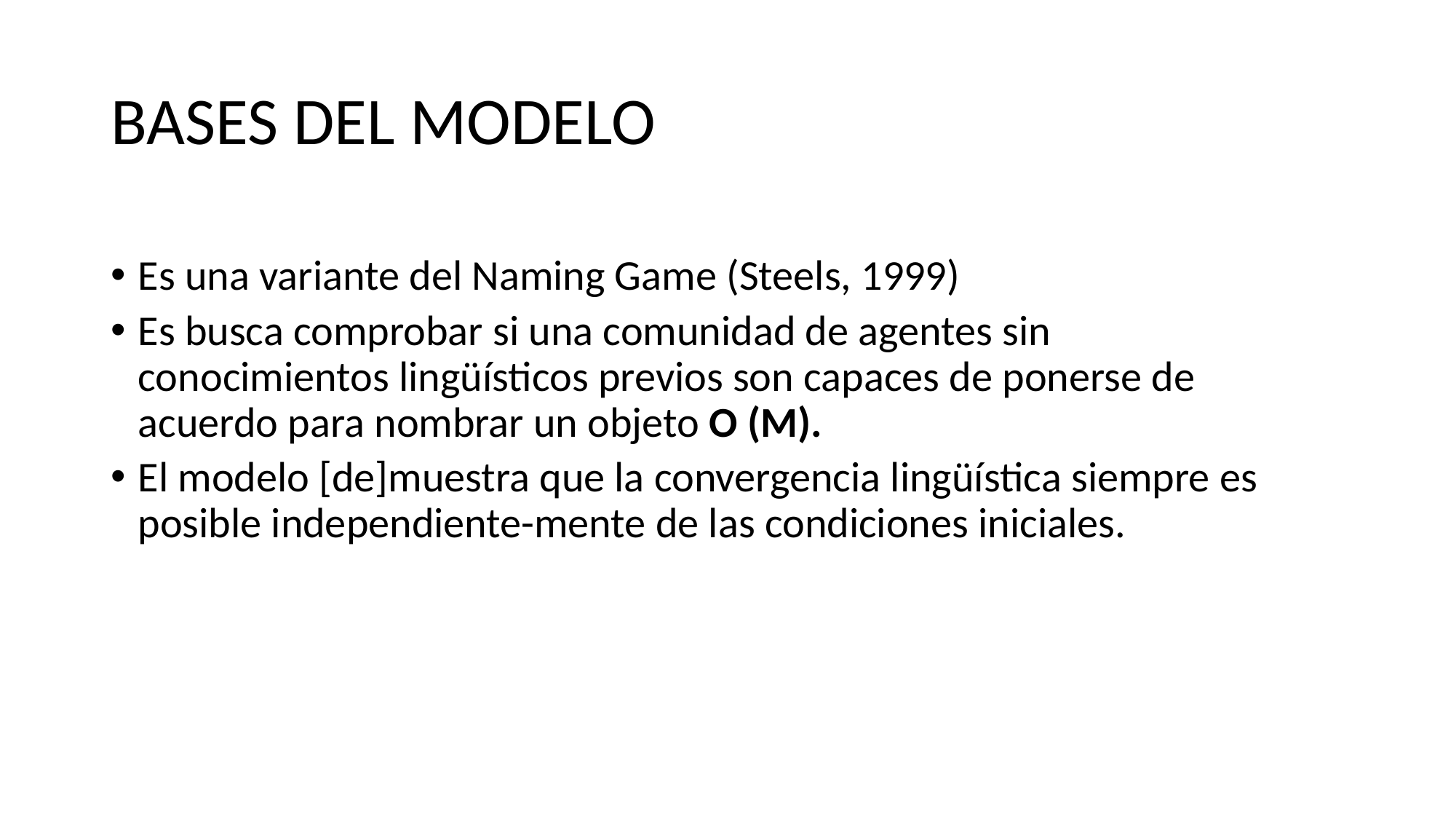

# BASES DEL MODELO
Es una variante del Naming Game (Steels, 1999)
Es busca comprobar si una comunidad de agentes sin conocimientos lingüísticos previos son capaces de ponerse de acuerdo para nombrar un objeto O (M).
El modelo [de]muestra que la convergencia lingüística siempre es posible independiente-mente de las condiciones iniciales.